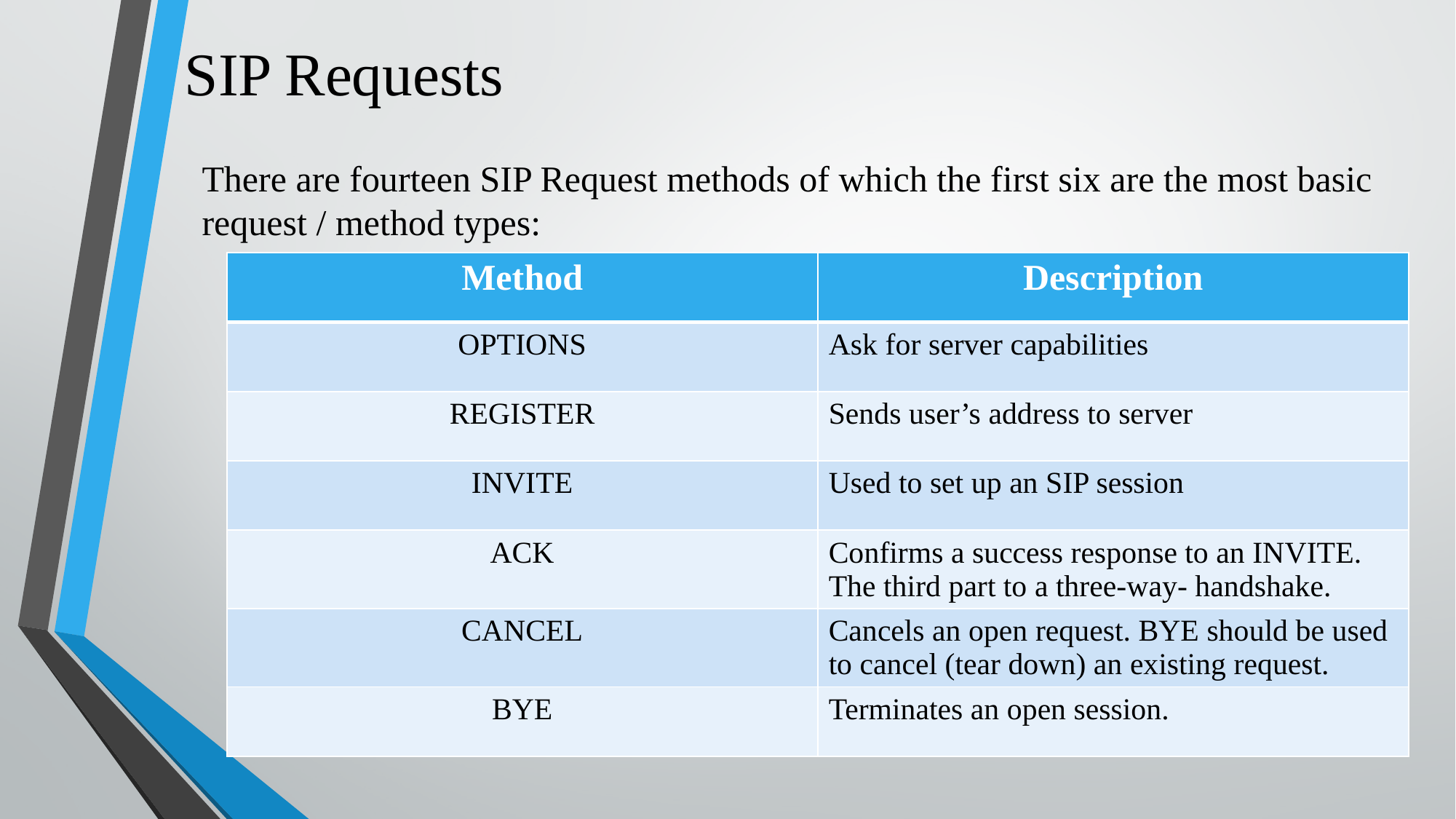

SIP Requests
There are fourteen SIP Request methods of which the first six are the most basic request / method types:

| Method | Description |
| --- | --- |
| OPTIONS | Ask for server capabilities |
| REGISTER | Sends user’s address to server |
| INVITE | Used to set up an SIP session |
| ACK | Confirms a success response to an INVITE. The third part to a three-way- handshake. |
| CANCEL | Cancels an open request. BYE should be used to cancel (tear down) an existing request. |
| BYE | Terminates an open session. |